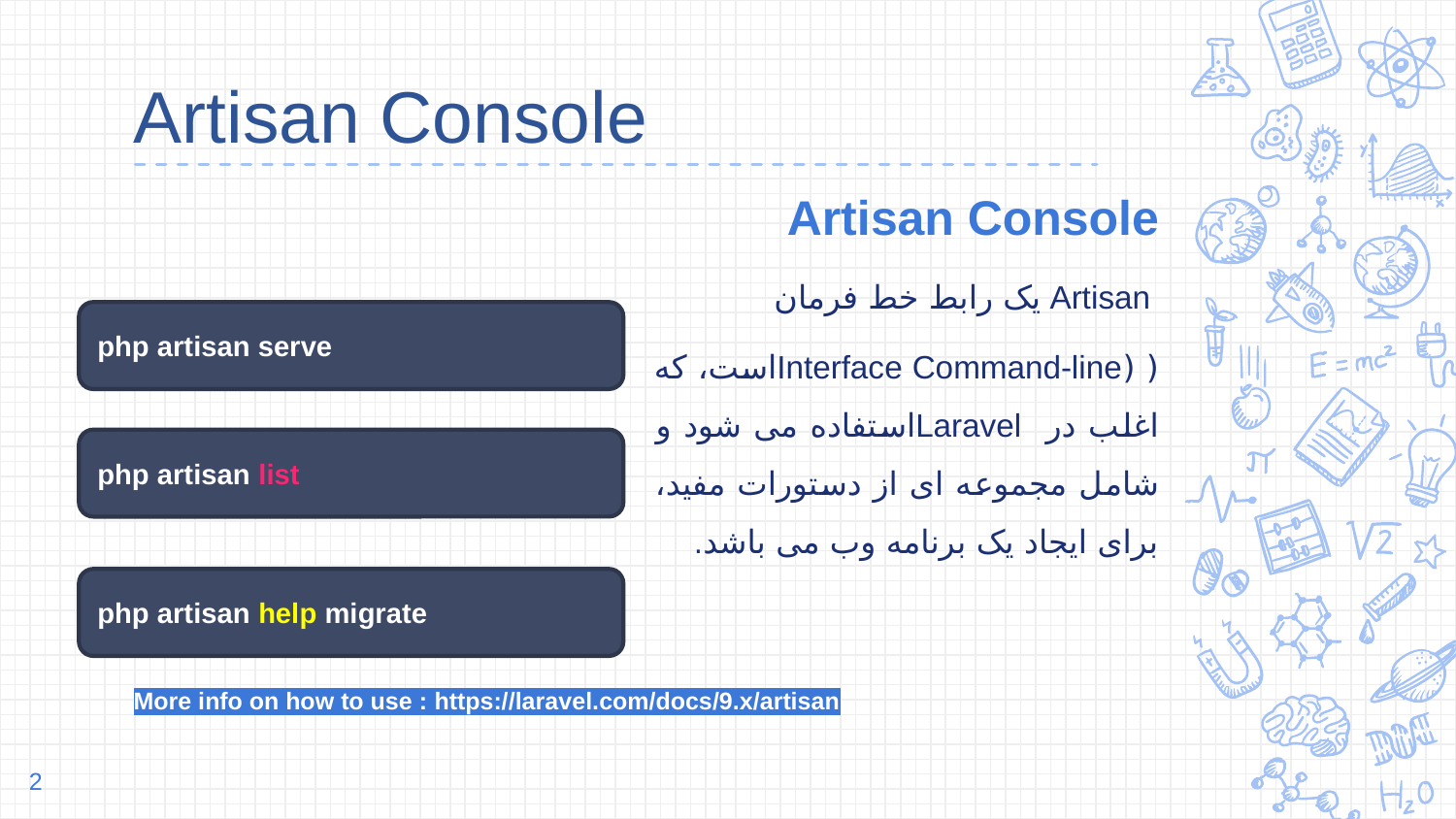

# Artisan Console
Artisan Console
 Artisan یک رابط خط فرمان
( (Interface Command-lineاست، که اغلب در  Laravelاستفاده می شود و شامل مجموعه ای از دستورات مفید، برای ایجاد یک برنامه وب می باشد.

php artisan serve
php artisan list
php artisan help migrate
More info on how to use : https://laravel.com/docs/9.x/artisan

2